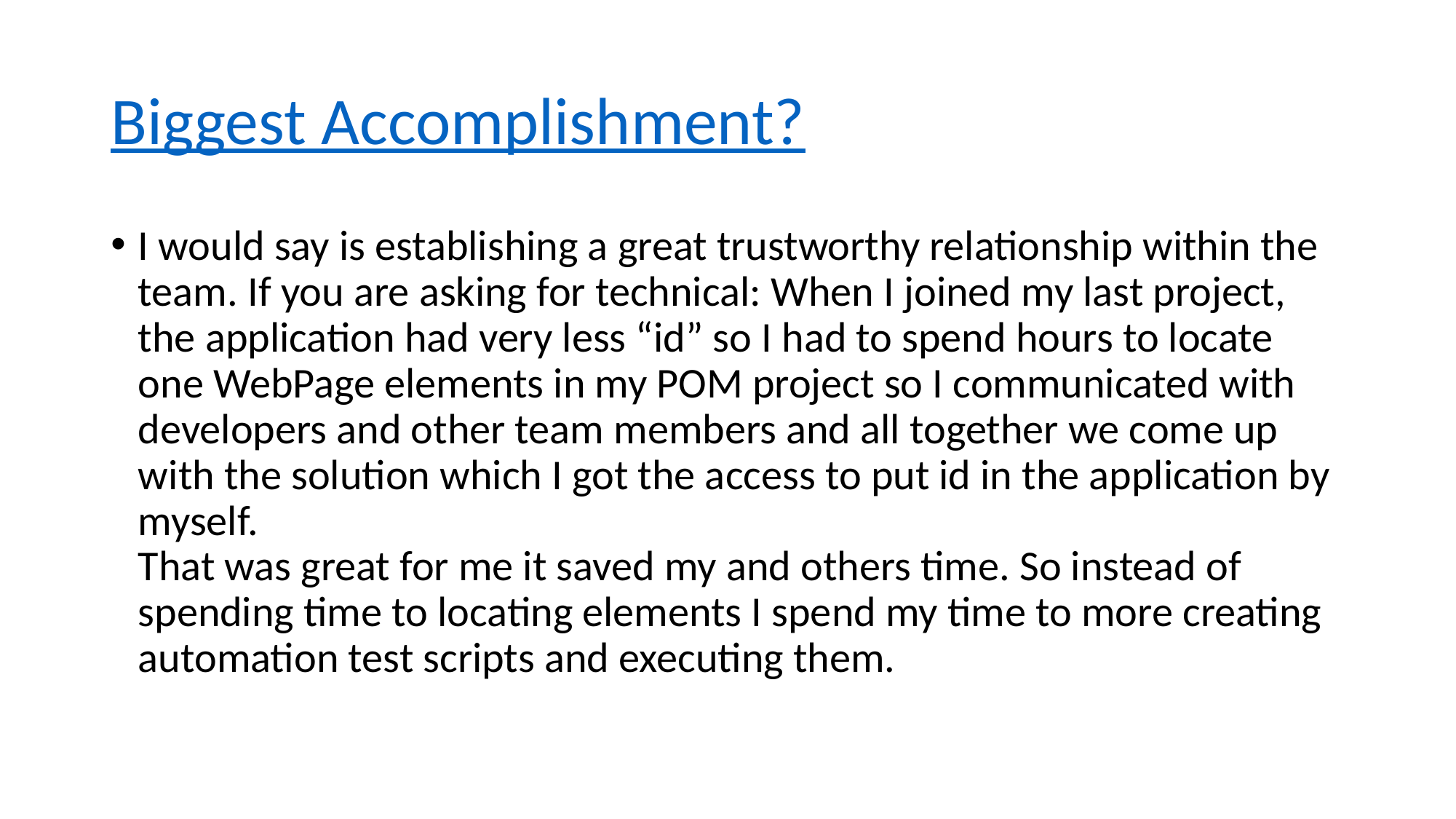

# Biggest Accomplishment?
I would say is establishing a great trustworthy relationship within the team. If you are asking for technical: When I joined my last project, the application had very less “id” so I had to spend hours to locate one WebPage elements in my POM project so I communicated with developers and other team members and all together we come up with the solution which I got the access to put id in the application by myself.
That was great for me it saved my and others time. So instead of spending time to locating elements I spend my time to more creating automation test scripts and executing them.